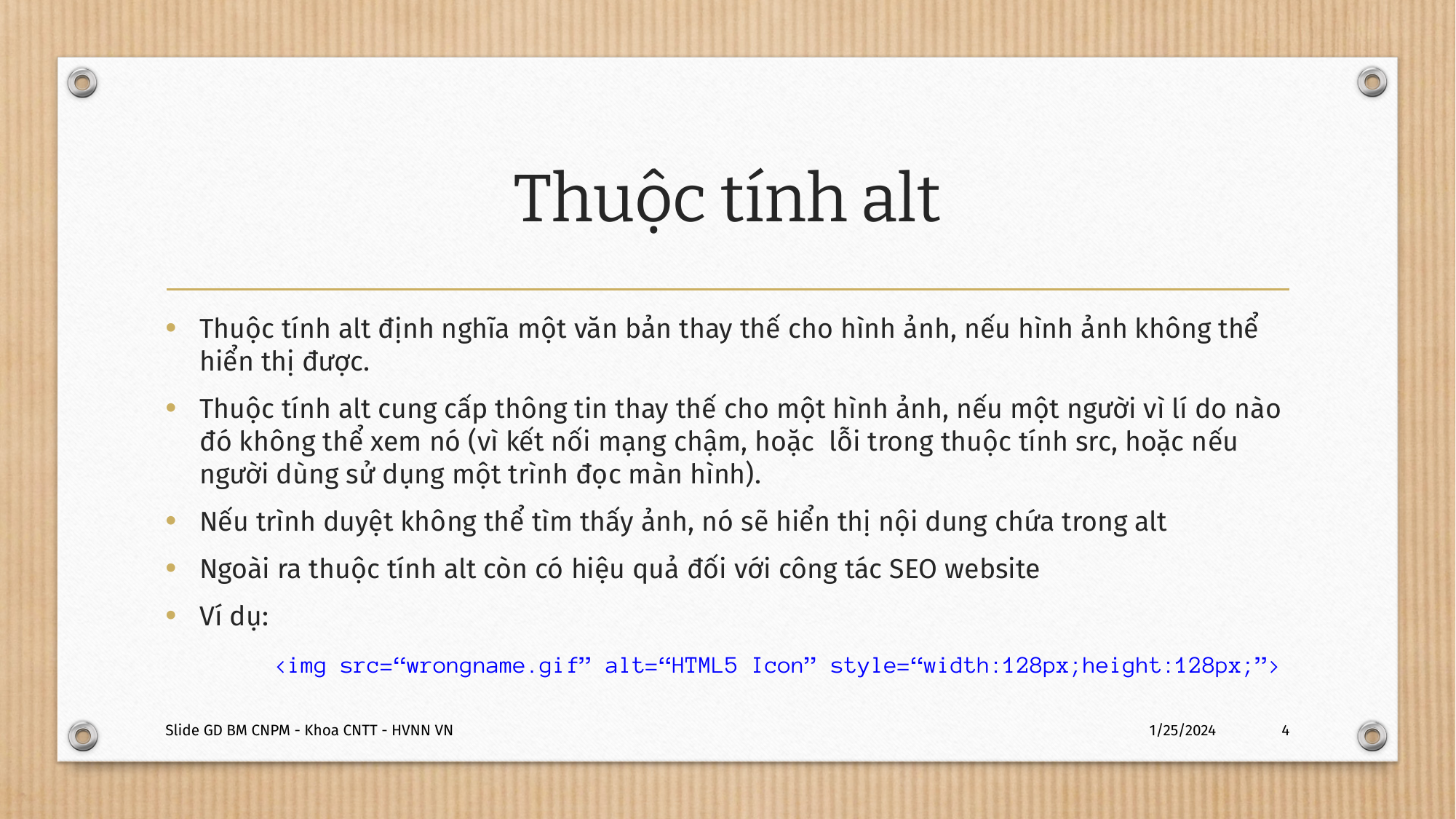

# Thuộc tính alt
Thuộc tính alt định nghĩa một văn bản thay thế cho hình ảnh, nếu hình ảnh không thể hiển thị được.
Thuộc tính alt cung cấp thông tin thay thế cho một hình ảnh, nếu một người vì lí do nào đó không thể xem nó (vì kết nối mạng chậm, hoặc  lỗi trong thuộc tính src, hoặc nếu người dùng sử dụng một trình đọc màn hình).
Nếu trình duyệt không thể tìm thấy ảnh, nó sẽ hiển thị nội dung chứa trong alt
Ngoài ra thuộc tính alt còn có hiệu quả đối với công tác SEO website
Ví dụ:
	<img src=“wrongname.gif” alt=“HTML5 Icon” style=“width:128px;height:128px;”>

Slide GD BM CNPM - Khoa CNTT - HVNN VN
1/25/2024
4